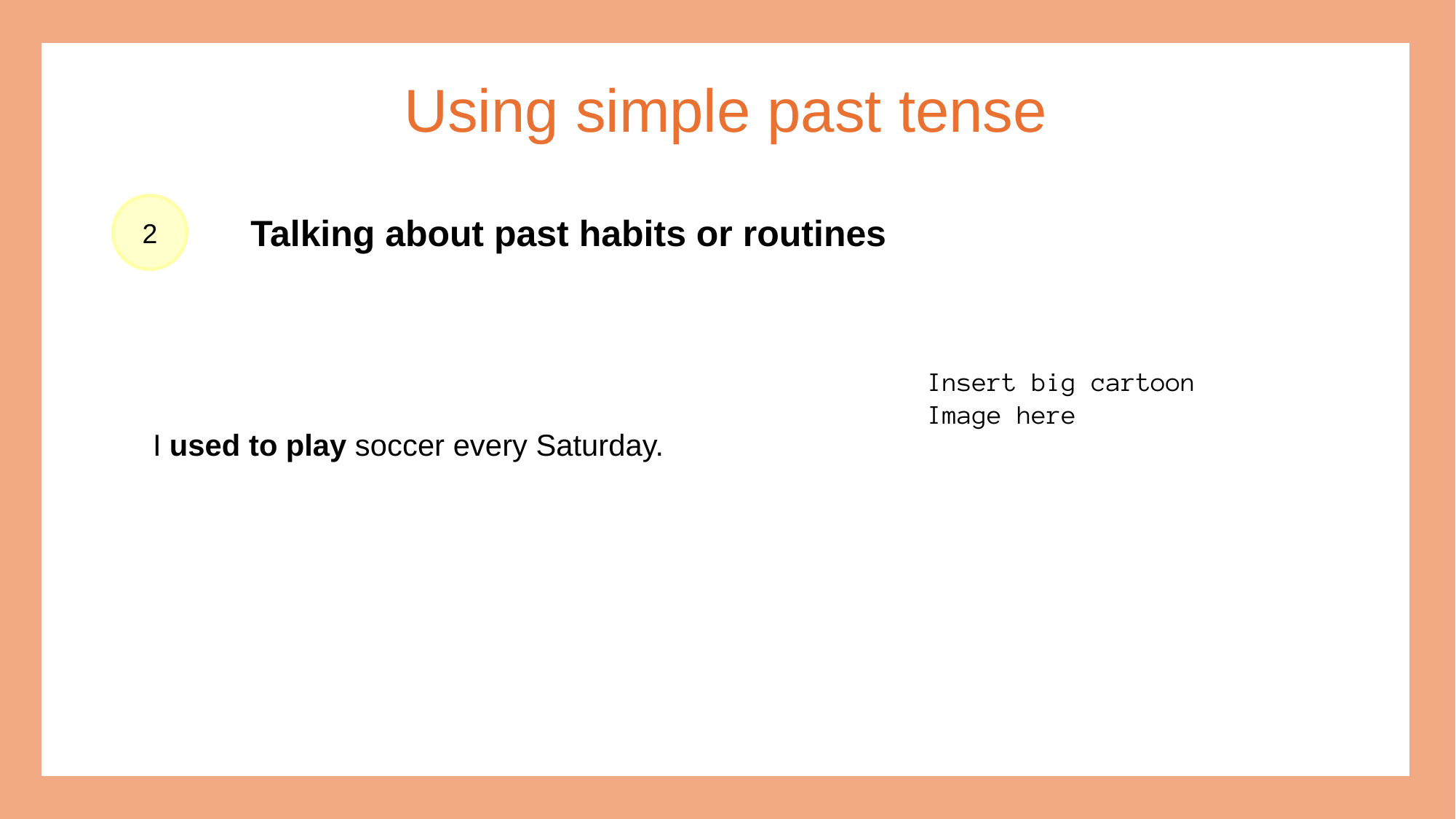

Using simple past tense
2
Talking about past habits or routines
Insert big cartoon
Image here
I used to play soccer every Saturday.